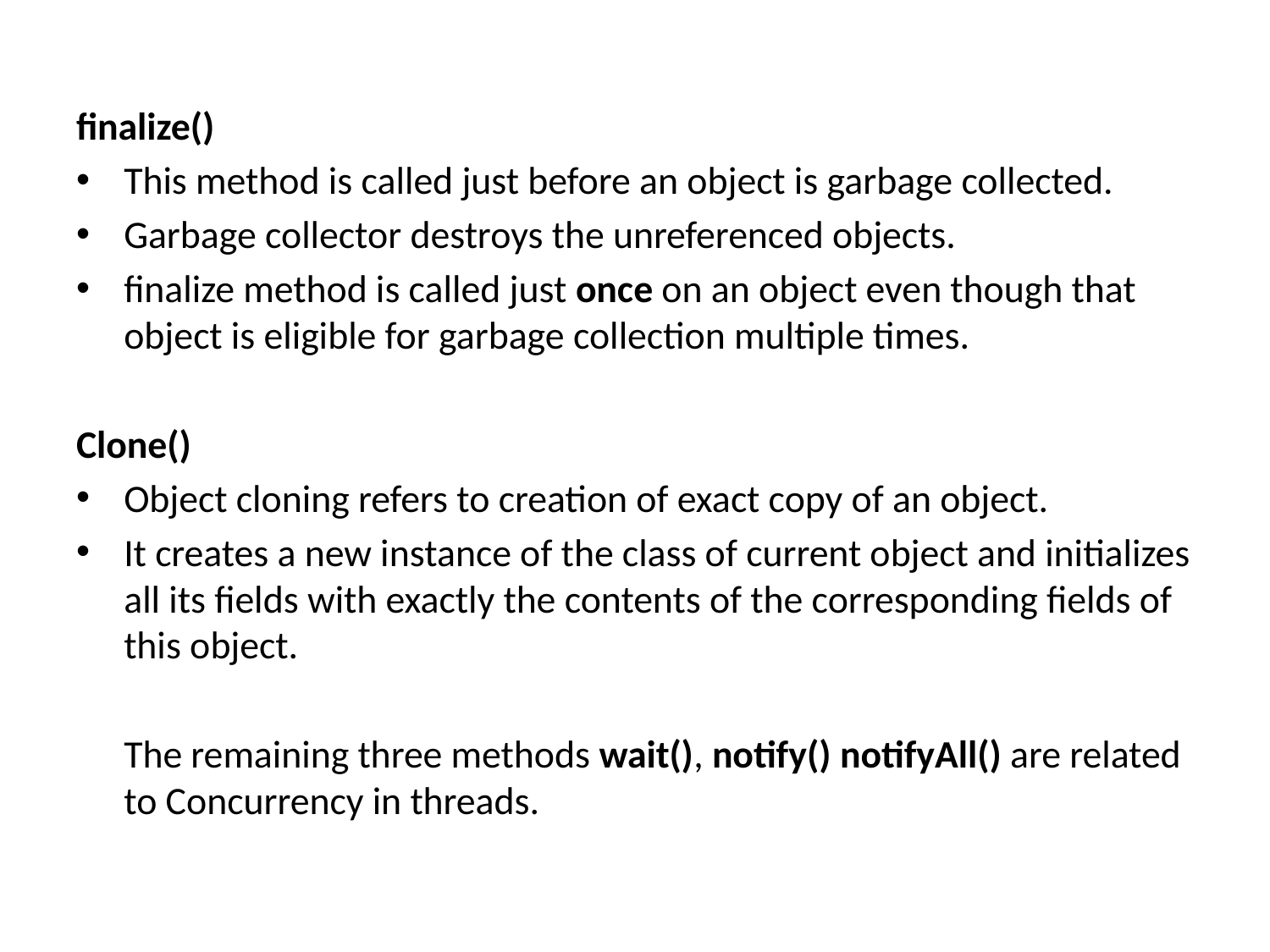

finalize()
This method is called just before an object is garbage collected.
Garbage collector destroys the unreferenced objects.
finalize method is called just once on an object even though that object is eligible for garbage collection multiple times.

Clone()
Object cloning refers to creation of exact copy of an object.
It creates a new instance of the class of current object and initializes all its fields with exactly the contents of the corresponding fields of this object.

	The remaining three methods wait(), notify() notifyAll() are related to Concurrency in threads.